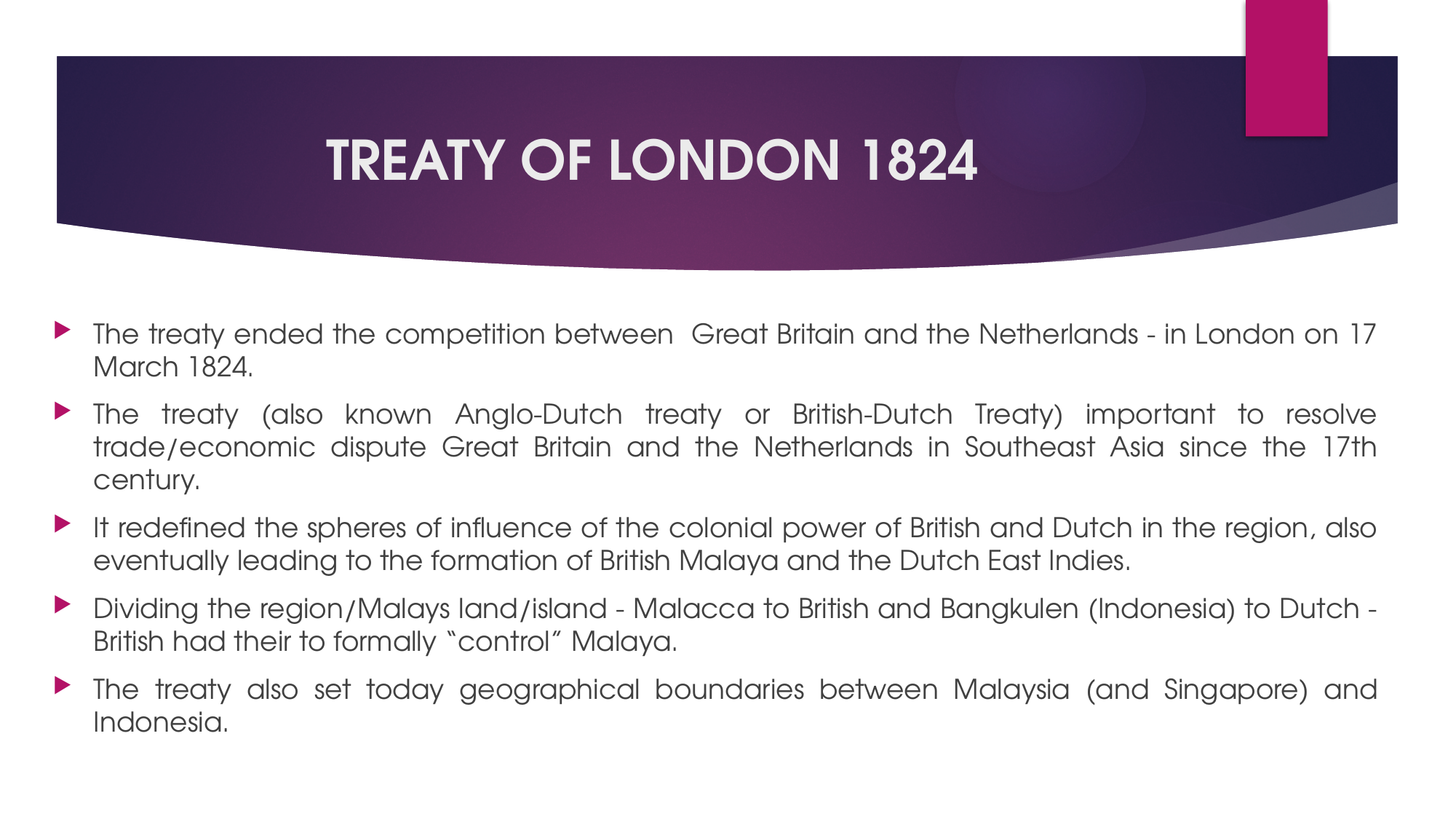

# TREATY OF LONDON 1824
The treaty ended the competition between  Great Britain and the Netherlands - in London on 17 March 1824.
The treaty (also known Anglo-Dutch treaty or British-Dutch Treaty) important to resolve trade/economic dispute Great Britain and the Netherlands in Southeast Asia since the 17th century.
It redefined the spheres of influence of the colonial power of British and Dutch in the region, also eventually leading to the formation of British Malaya and the Dutch East Indies.
Dividing the region/Malays land/island - Malacca to British and Bangkulen (Indonesia) to Dutch - British had their to formally “control” Malaya.
The treaty also set today geographical boundaries between Malaysia (and Singapore) and Indonesia.